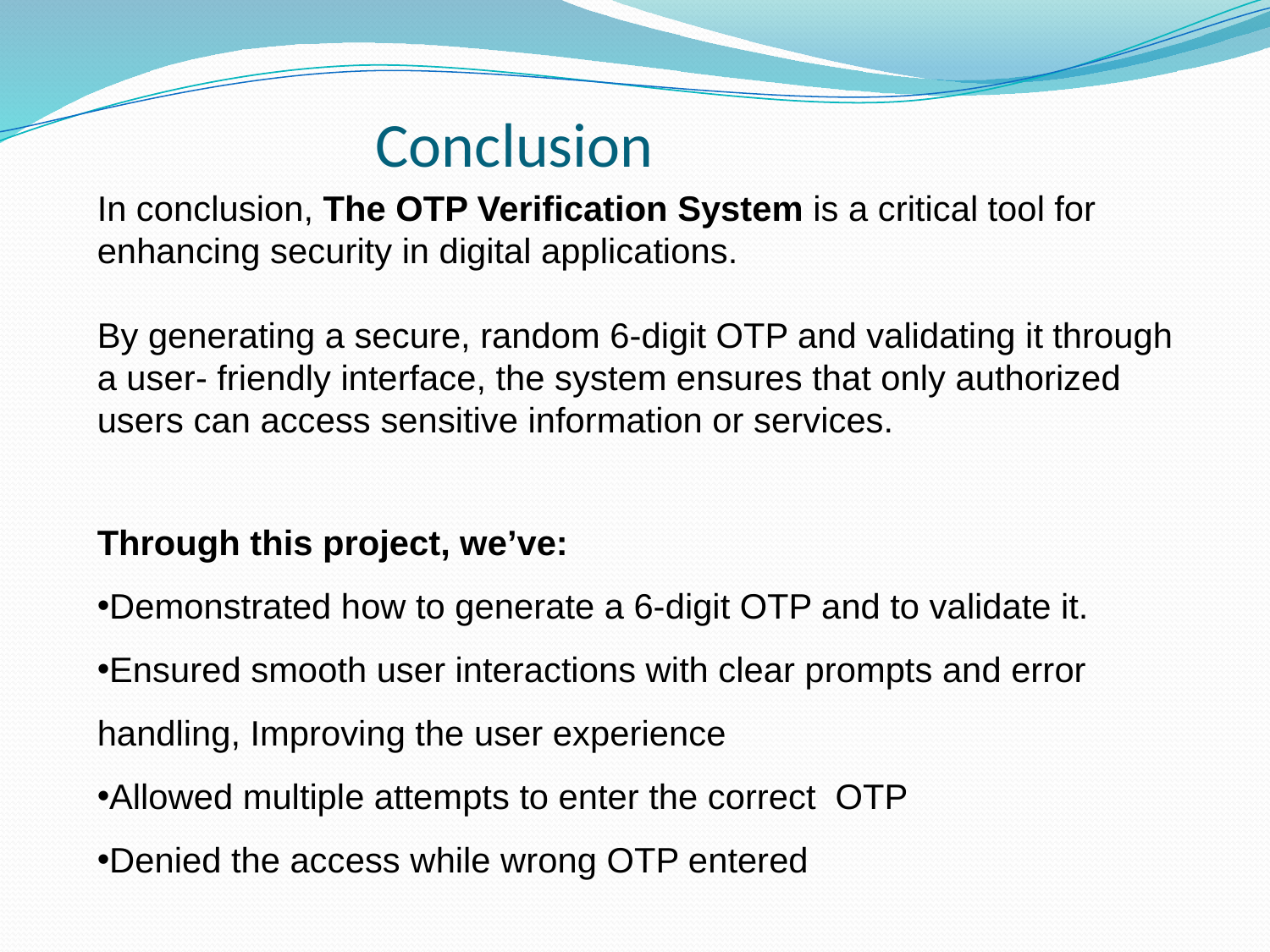

# Conclusion
In conclusion, The OTP Verification System is a critical tool for enhancing security in digital applications.

By generating a secure, random 6-digit OTP and validating it through a user- friendly interface, the system ensures that only authorized users can access sensitive information or services.

Through this project, we’ve:
Demonstrated how to generate a 6-digit OTP and to validate it.
Ensured smooth user interactions with clear prompts and error handling, Improving the user experience
Allowed multiple attempts to enter the correct  OTP
Denied the access while wrong OTP entered